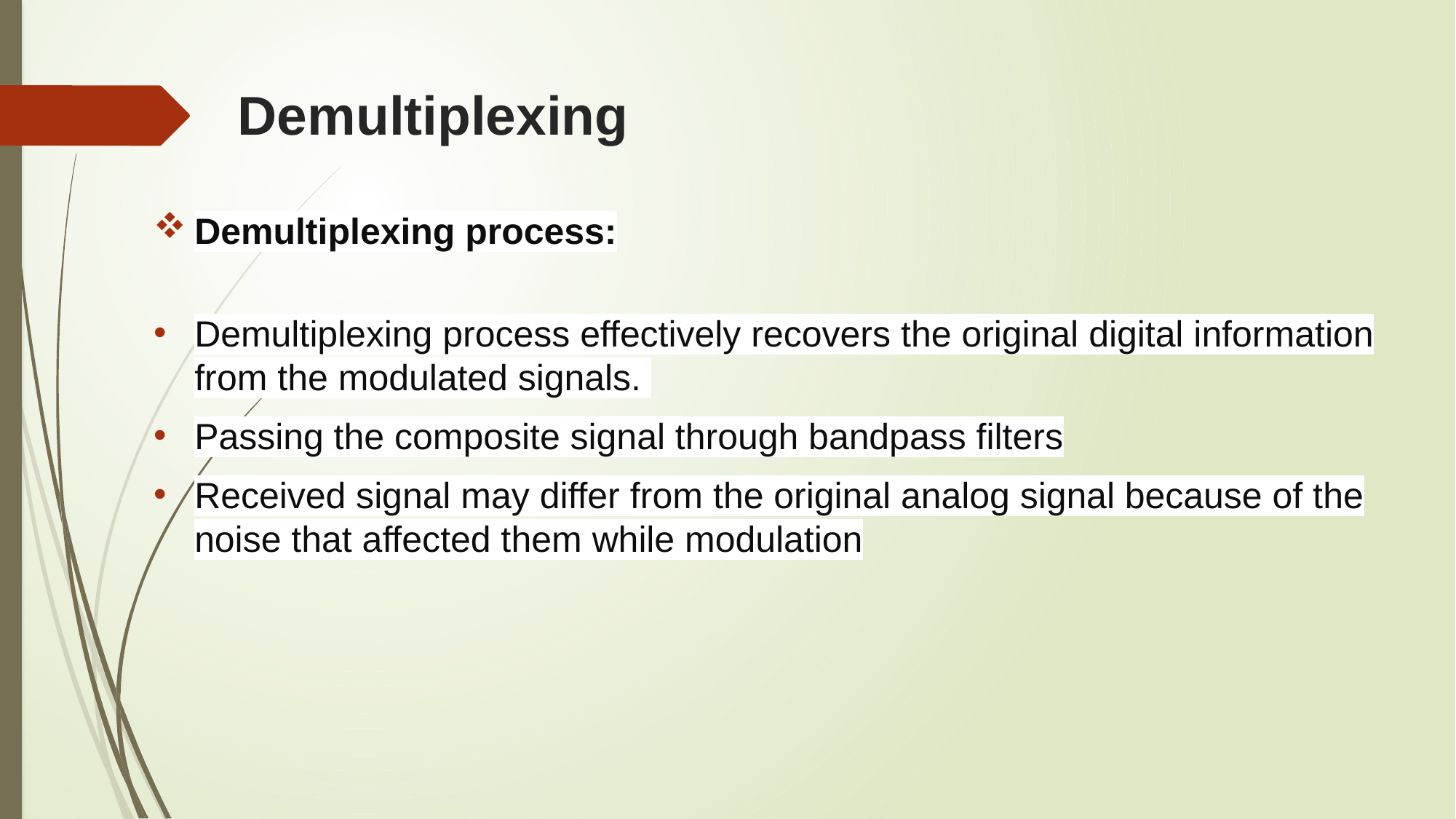

# Demultiplexing
Demultiplexing process:
Demultiplexing process effectively recovers the original digital information from the modulated signals.
Passing the composite signal through bandpass filters
Received signal may differ from the original analog signal because of the noise that affected them while modulation